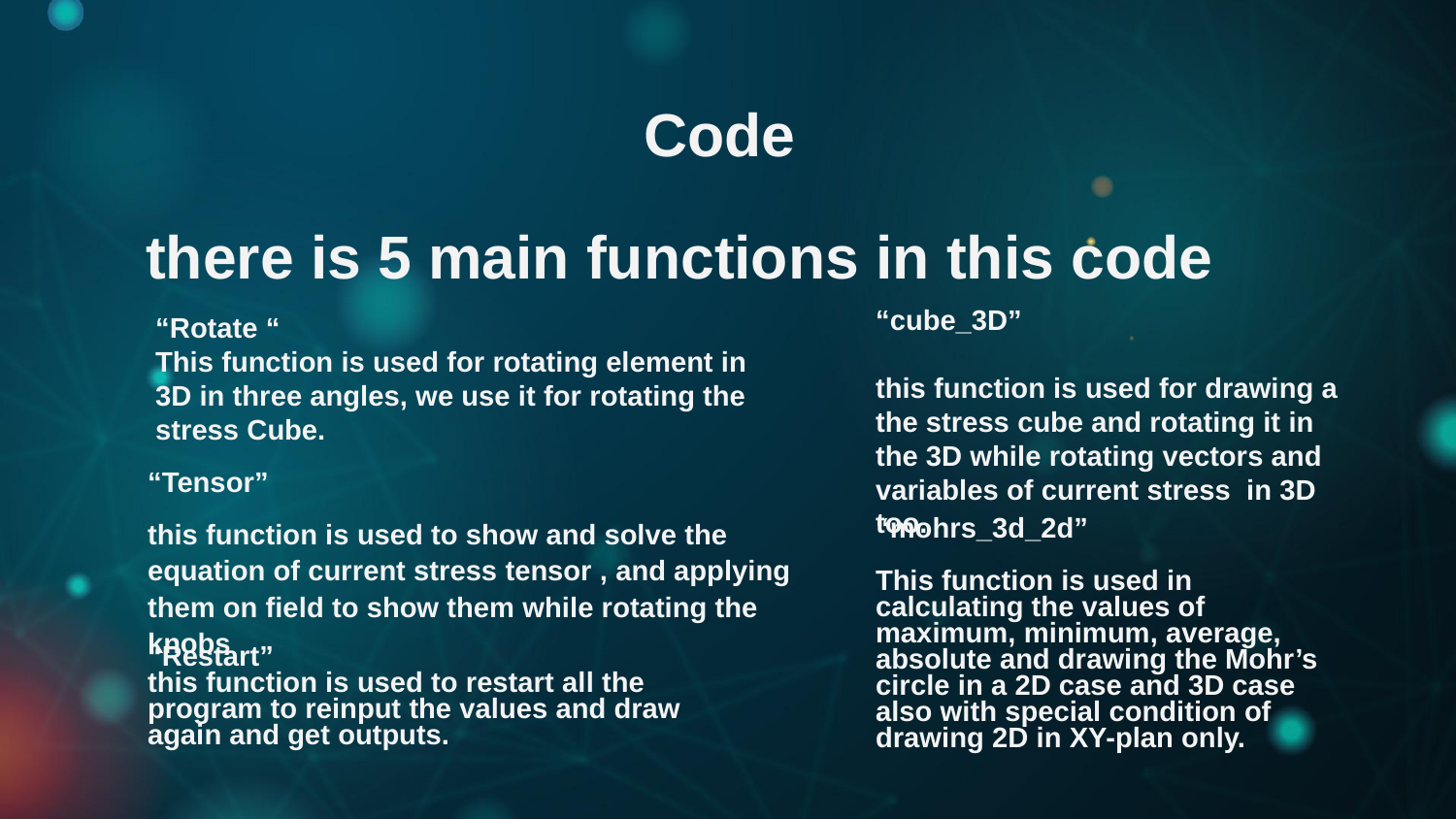

# Code
 there is 5 main functions in this code
“cube_3D”

this function is used for drawing a the stress cube and rotating it in the 3D while rotating vectors and variables of current stress  in 3D too.

“Rotate “
This function is used for rotating element in 3D in three angles, we use it for rotating the stress Cube.

“Tensor”
this function is used to show and solve the equation of current stress tensor , and applying them on field to show them while rotating the knobs
“mohrs_3d_2d”

This function is used in calculating the values of maximum, minimum, average, absolute and drawing the Mohr’s circle in a 2D case and 3D case also with special condition of drawing 2D in XY-plan only.

“Restart”
this function is used to restart all the program to reinput the values and draw again and get outputs.